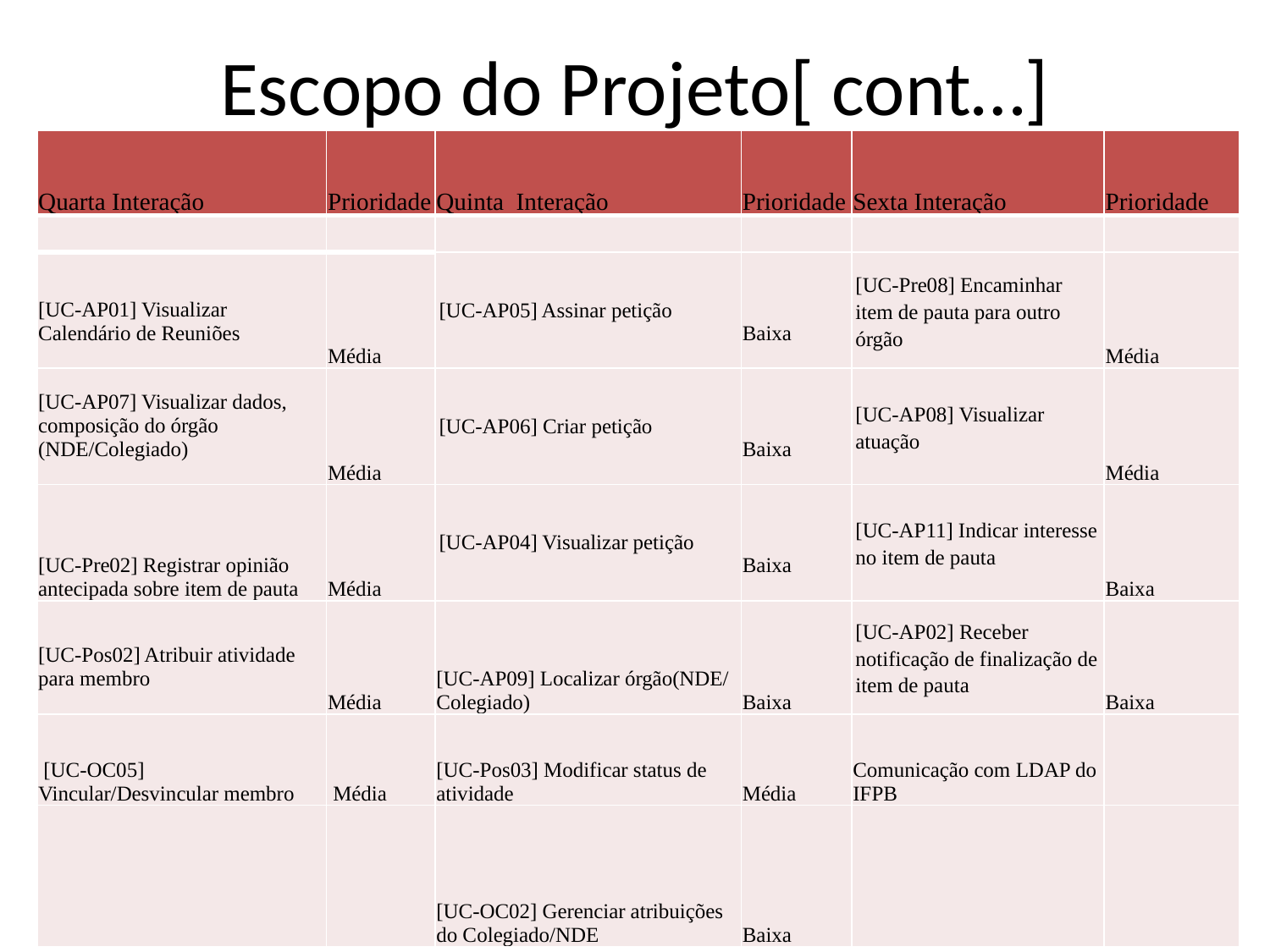

# Escopo do Projeto[ cont…]
| Quarta Interação | Prioridade | Quinta Interação | Prioridade | Sexta Interação | Prioridade |
| --- | --- | --- | --- | --- | --- |
|  |  |  |  |  |  |
| [UC-AP01] Visualizar Calendário de Reuniões | Média | [UC-AP05] Assinar petição | Baixa | [UC-Pre08] Encaminhar item de pauta para outro órgão | Média |
| [UC-AP07] Visualizar dados, composição do órgão (NDE/Colegiado) | Média | [UC-AP06] Criar petição | Baixa | [UC-AP08] Visualizar atuação | Média |
| [UC-Pre02] Registrar opinião antecipada sobre item de pauta | Média | [UC-AP04] Visualizar petição | Baixa | [UC-AP11] Indicar interesse no item de pauta | Baixa |
| [UC-Pos02] Atribuir atividade para membro | Média | [UC-AP09] Localizar órgão(NDE/ Colegiado) | Baixa | [UC-AP02] Receber notificação de finalização de item de pauta | Baixa |
| [UC-OC05] Vincular/Desvincular membro | Média | [UC-Pos03] Modificar status de atividade | Média | Comunicação com LDAP do IFPB |  |
|  |  | [UC-OC02] Gerenciar atribuições do Colegiado/NDE | Baixa |  |  |